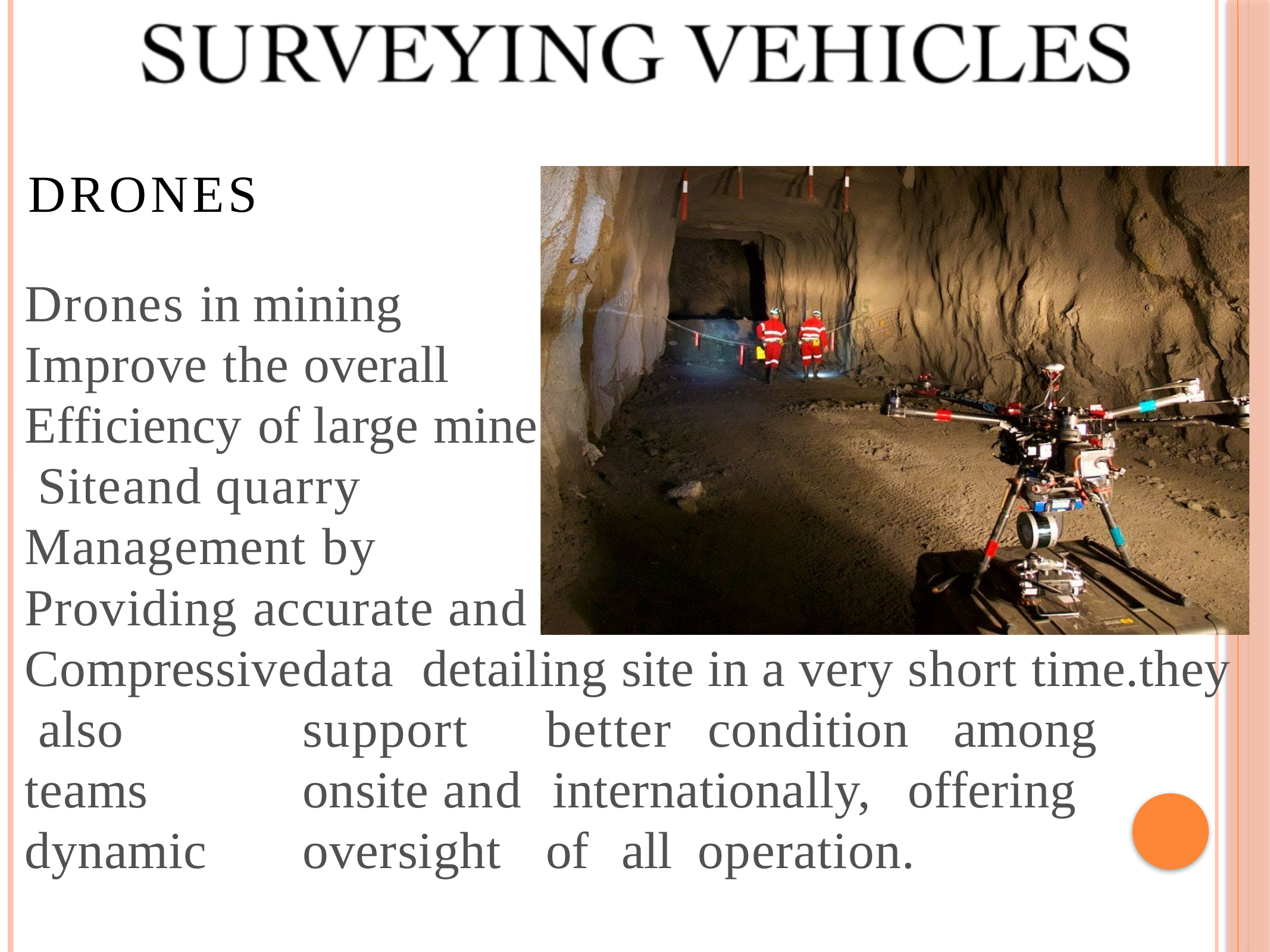

# SURVEYING	VEHICLES

DRONES
Drones	in	mining  Improve		the	overall  Efficiency		of		large	mine  Site	and	quarry  Management		by  Providing	accurate	and
Compressive	data	detailing	site	in	a	very	short	time.they  also	support	better	condition	among	teams	onsite	and  internationally,	offering	dynamic	oversight	of	all  operation.